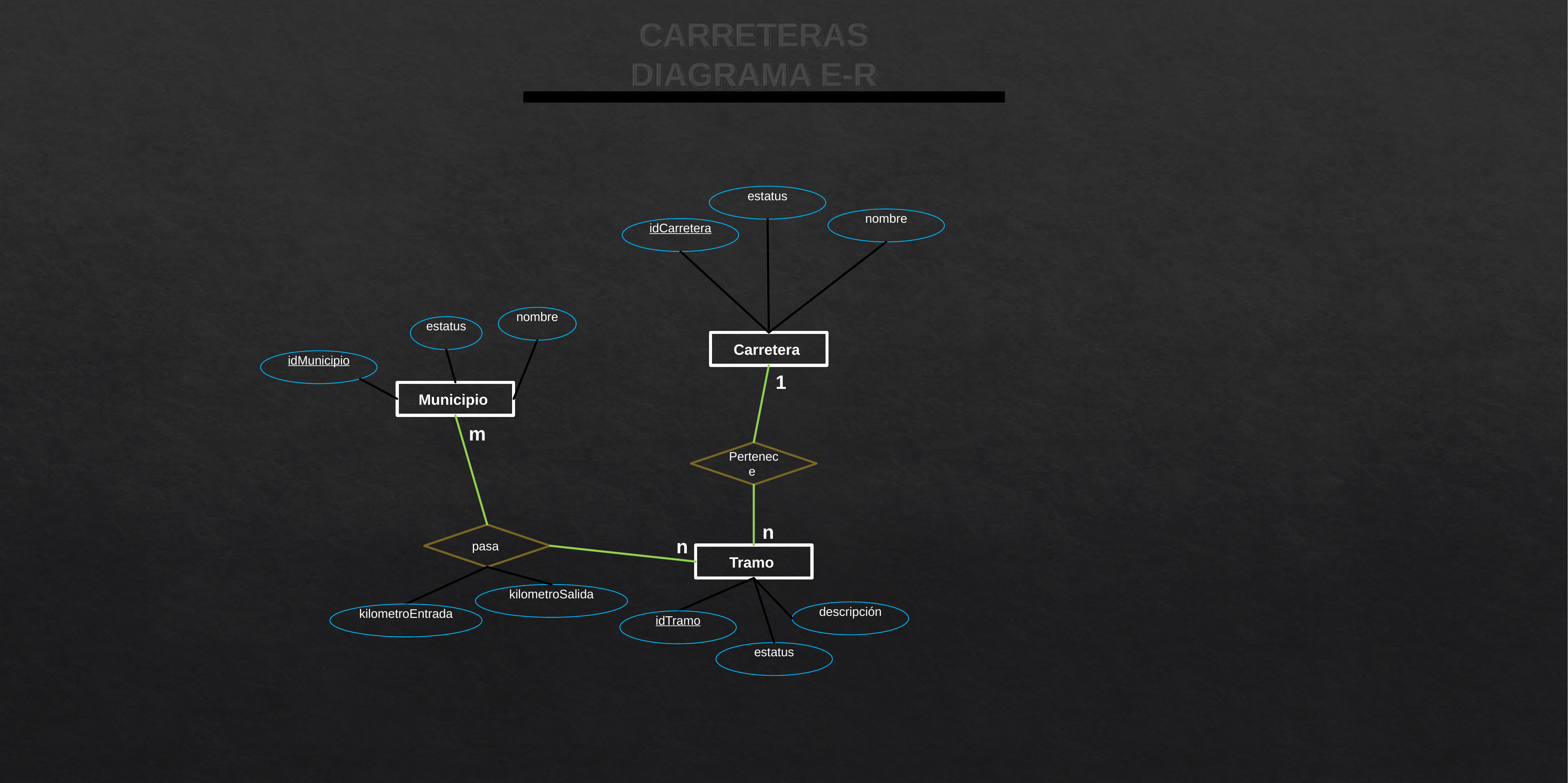

CARRETERAS
DIAGRAMA E-R

estatus

nombre

idCarretera

nombre

estatus

Carretera
idMunicipio

1
Municipio
m
Pertenece
n
pasa
n
Tramo
kilometroSalida

descripción

kilometroEntrada

idTramo

estatus